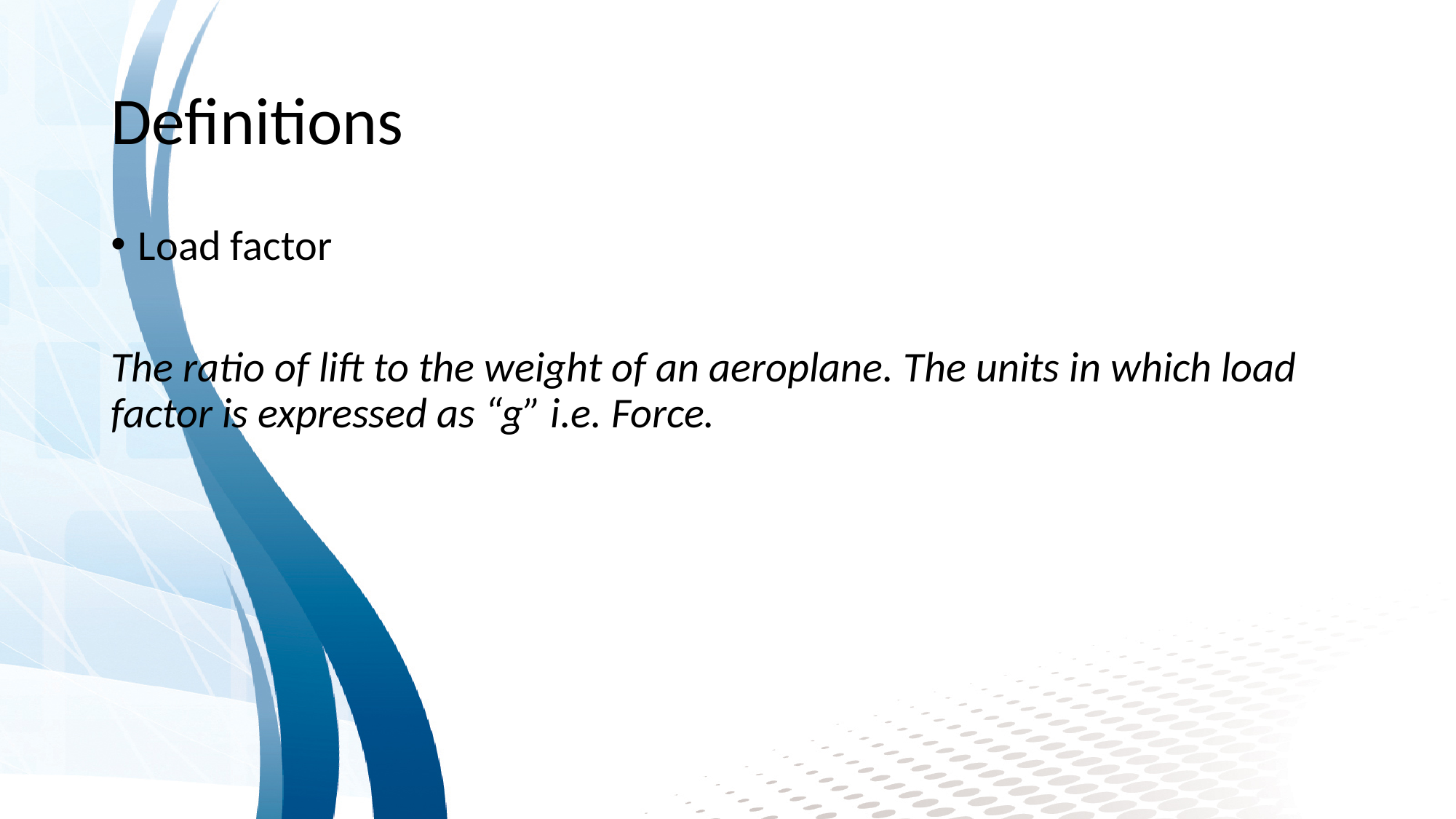

# Definitions
Load factor

The ratio of lift to the weight of an aeroplane. The units in which load factor is expressed as “g” i.e. Force.